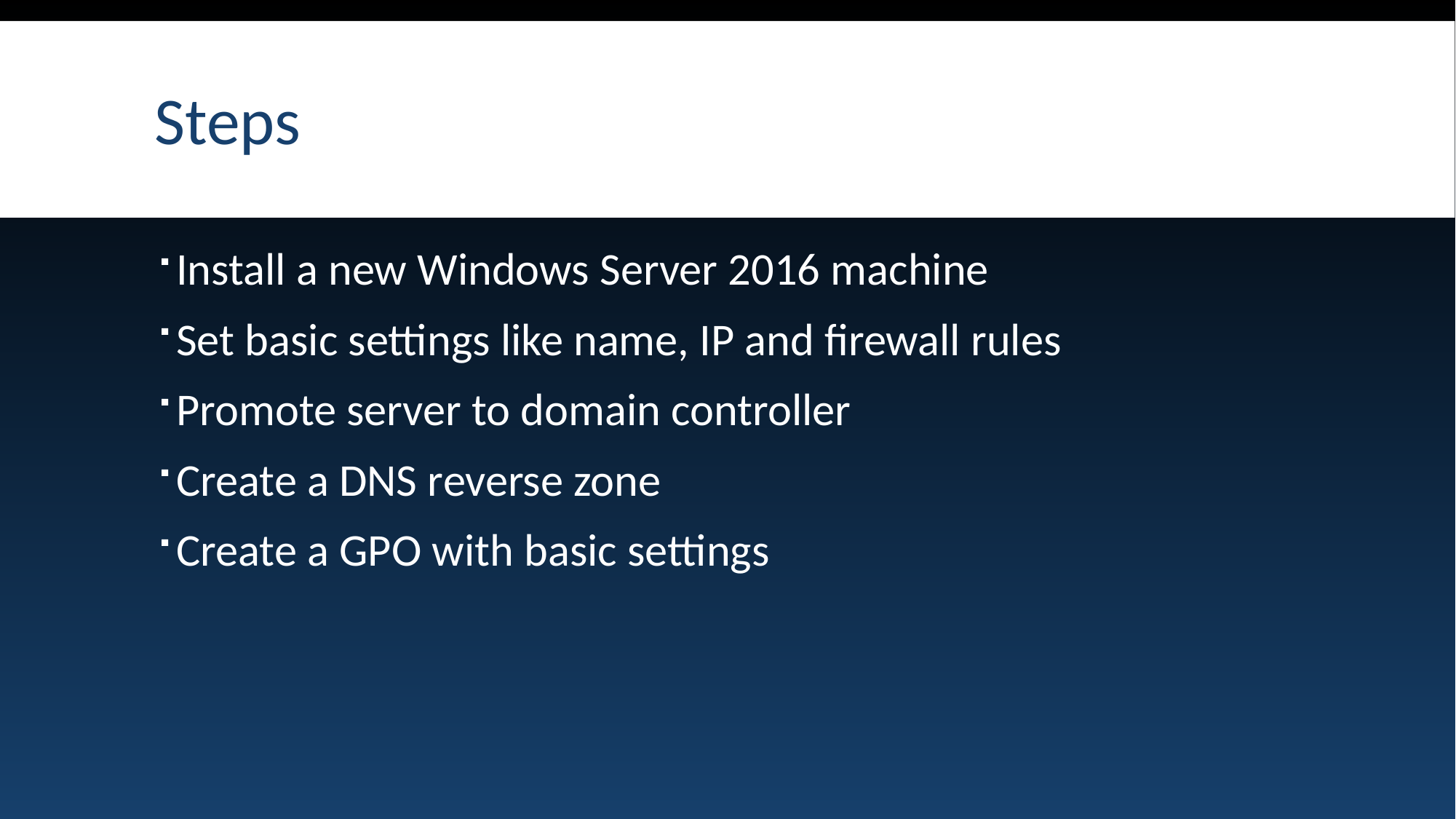

# Steps
Install a new Windows Server 2016 machine
Set basic settings like name, IP and firewall rules
Promote server to domain controller
Create a DNS reverse zone
Create a GPO with basic settings